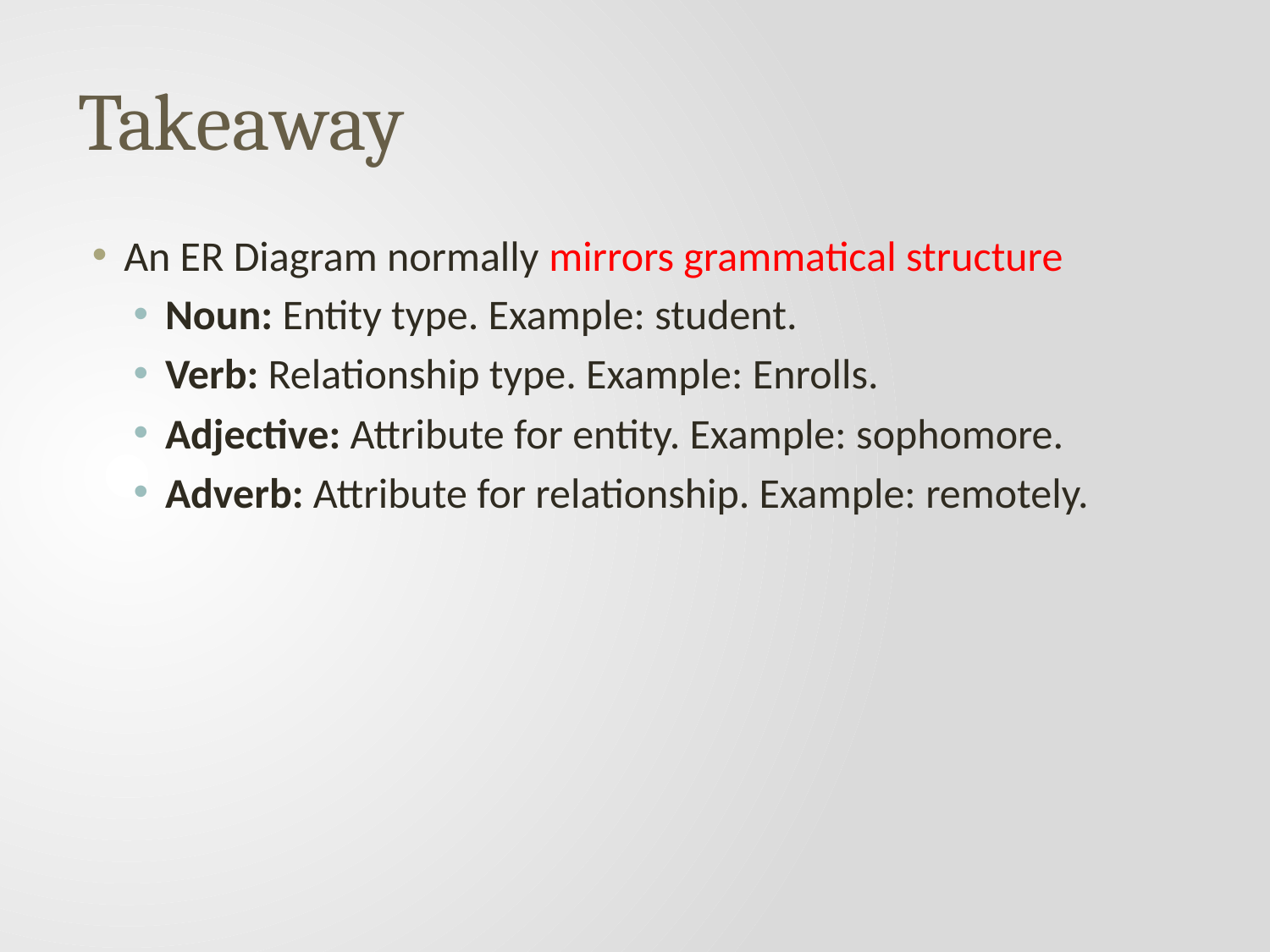

# Takeaway
An ER Diagram normally mirrors grammatical structure
Noun: Entity type. Example: student.
Verb: Relationship type. Example: Enrolls.
Adjective: Attribute for entity. Example: sophomore.
Adverb: Attribute for relationship. Example: remotely.